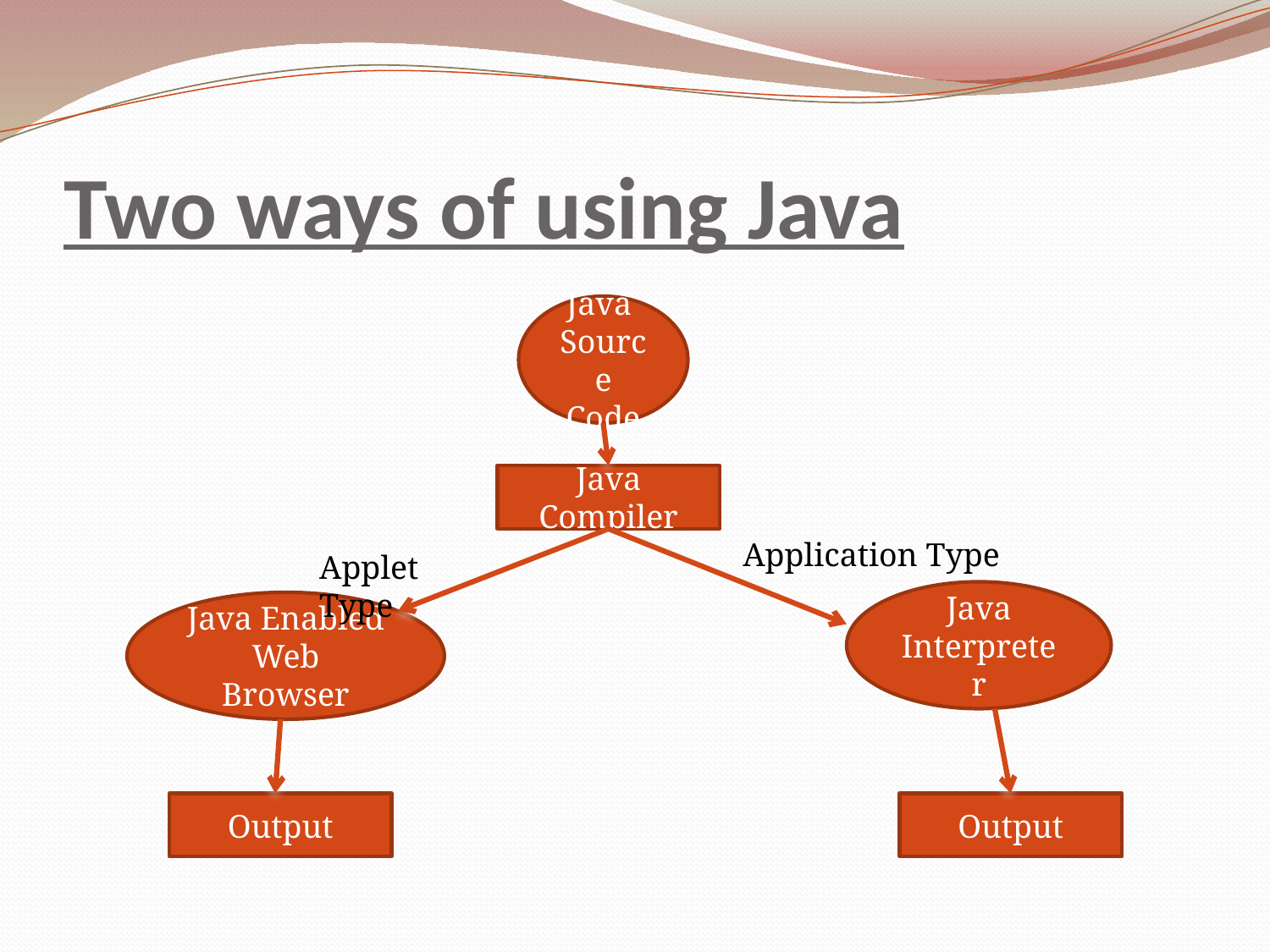

# Two ways of using Java

Java
Source Code
Java Compiler
Application Type
Applet Type
Java Interpreter
Java Enabled Web Browser
Output
Output